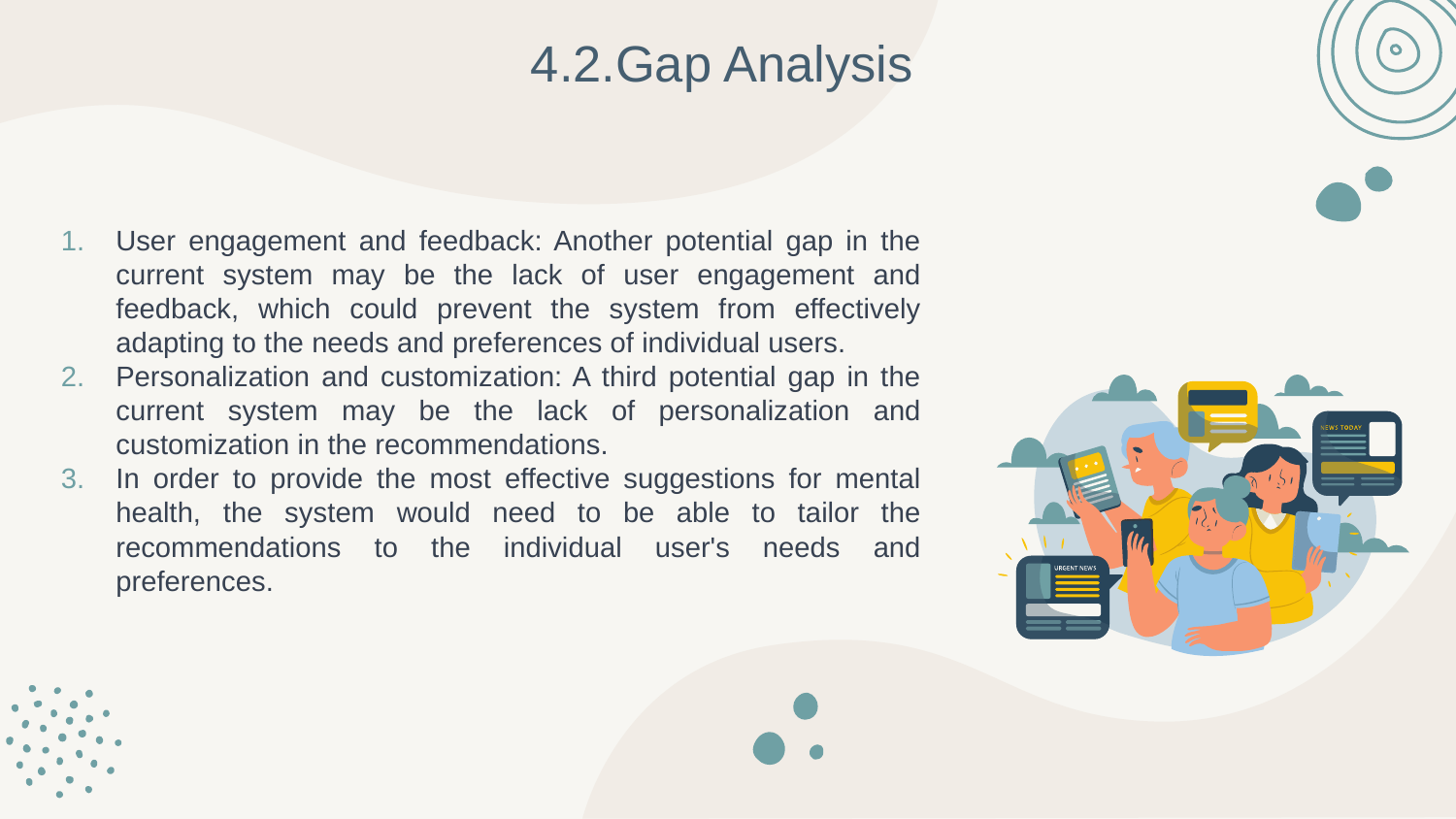

# 4.2.Gap Analysis
User engagement and feedback: Another potential gap in the current system may be the lack of user engagement and feedback, which could prevent the system from effectively adapting to the needs and preferences of individual users.
Personalization and customization: A third potential gap in the current system may be the lack of personalization and customization in the recommendations.
In order to provide the most effective suggestions for mental health, the system would need to be able to tailor the recommendations to the individual user's needs and preferences.